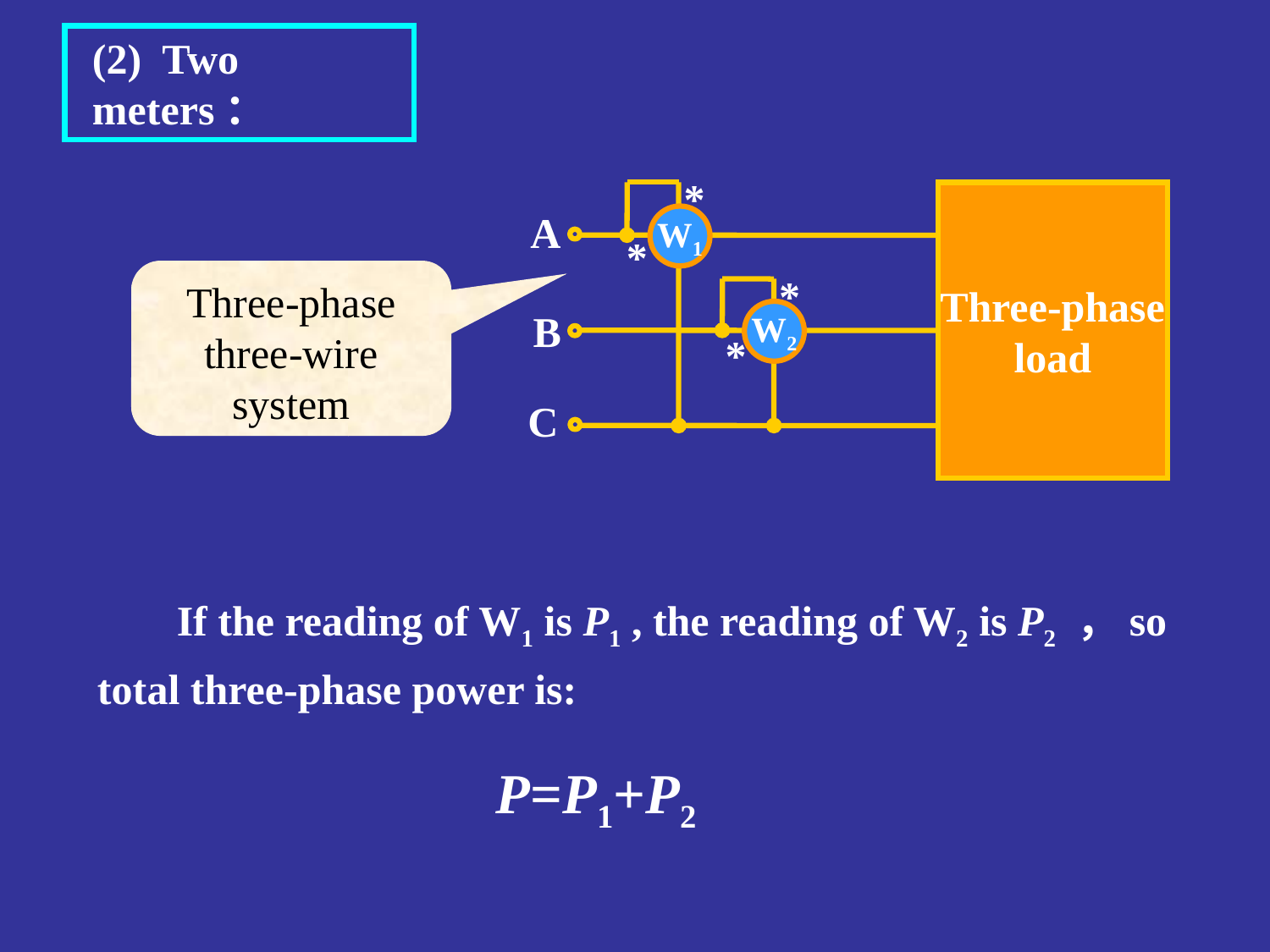

(2)  Two meters：
*

Three-phase
load
A
W1
*

*

B
W2
*

C

Three-phase
three-wire
system
If the reading of W1 is P1 , the reading of W2 is P2 ，so total three-phase power is:
P=P1+P2